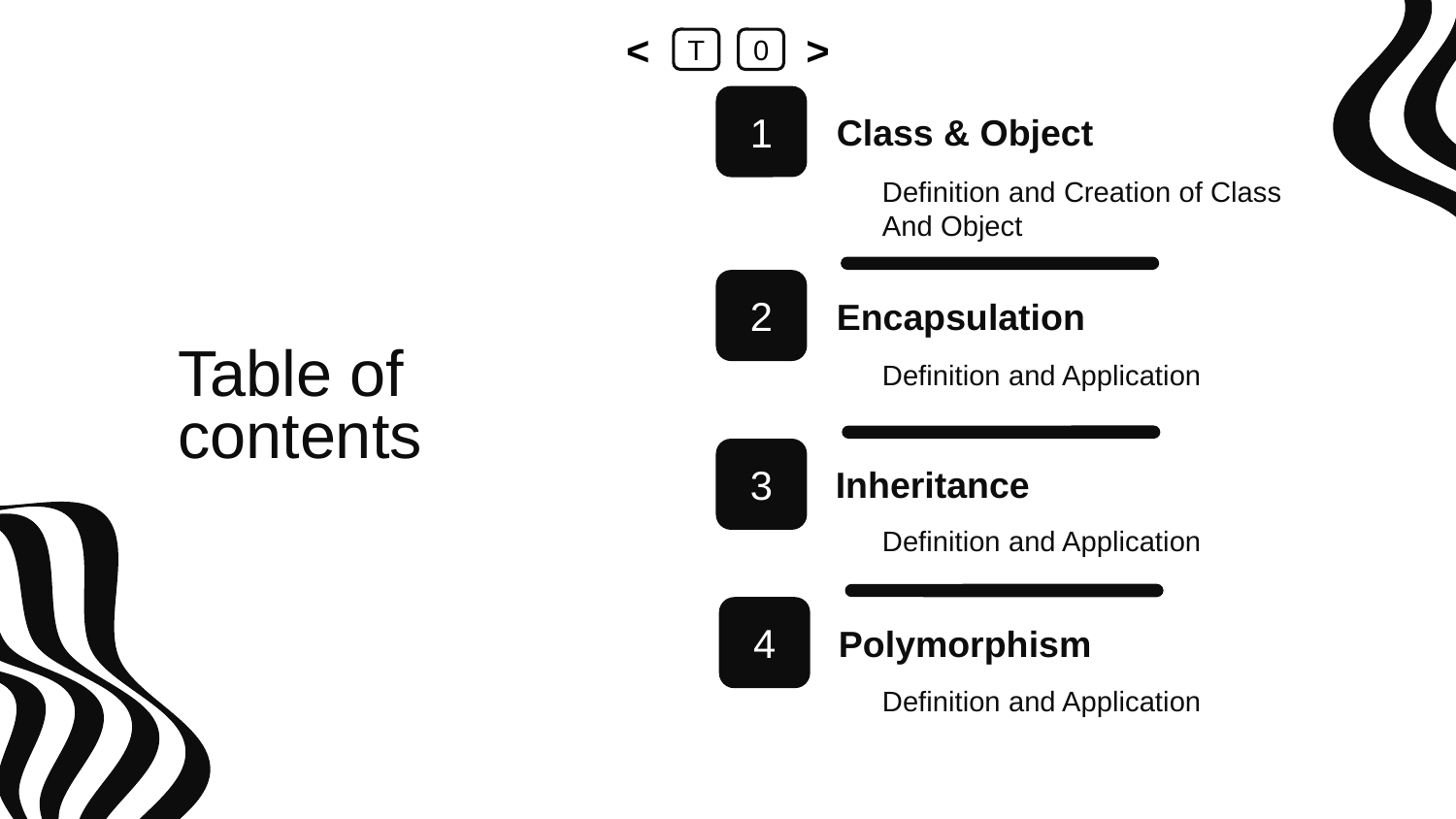

<
T
0
>

1
Class & Object

Definition and Creation of Class
And Object

2
Encapsulation
# Table of contents
Definition and Application

3
Inheritance
Definition and Application

4
Polymorphism
Definition and Application